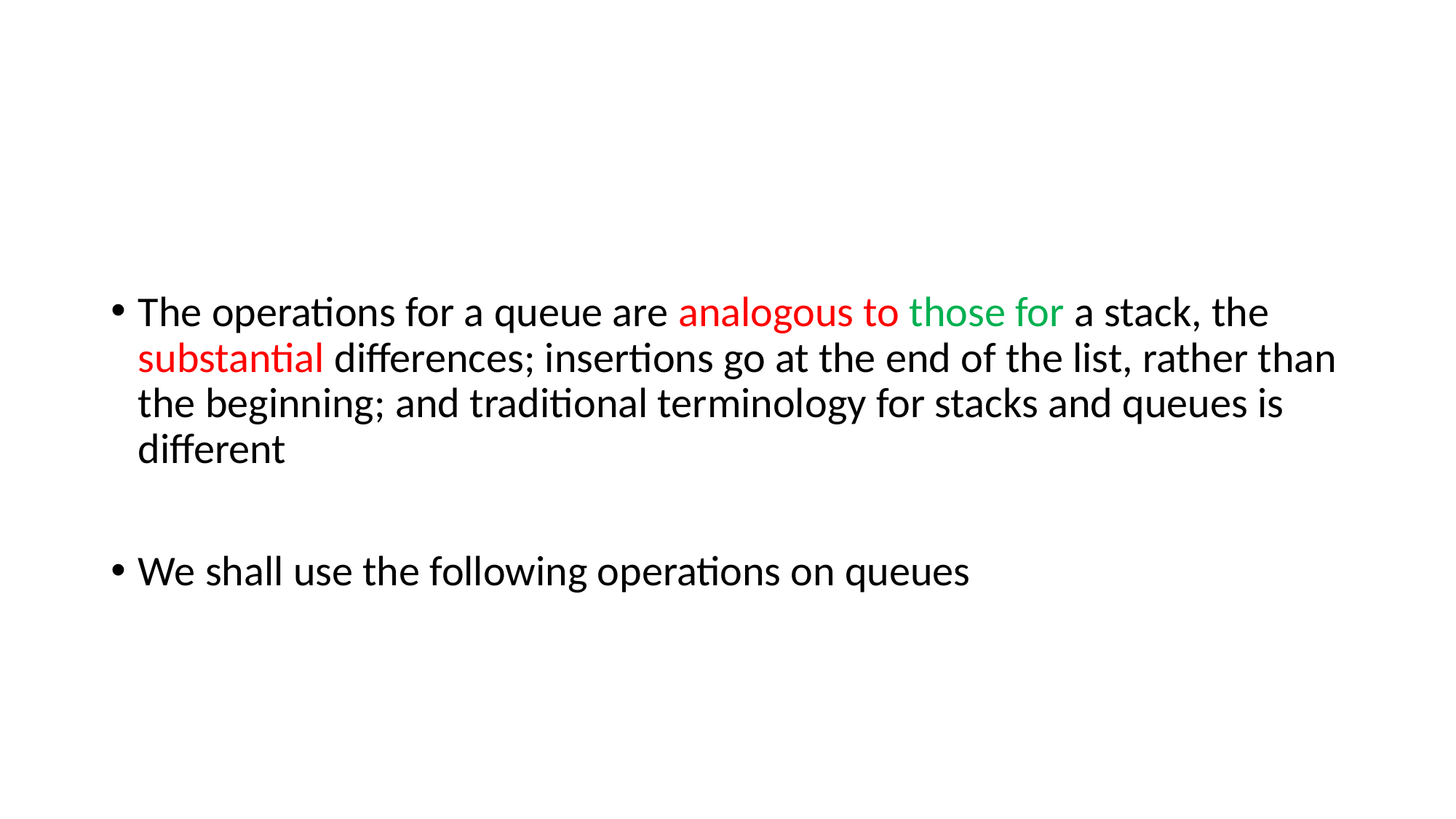

#

The operations for a queue are analogous to those for a stack, the substantial differences; insertions go at the end of the list, rather than the beginning; and traditional terminology for stacks and queues is different

We shall use the following operations on queues